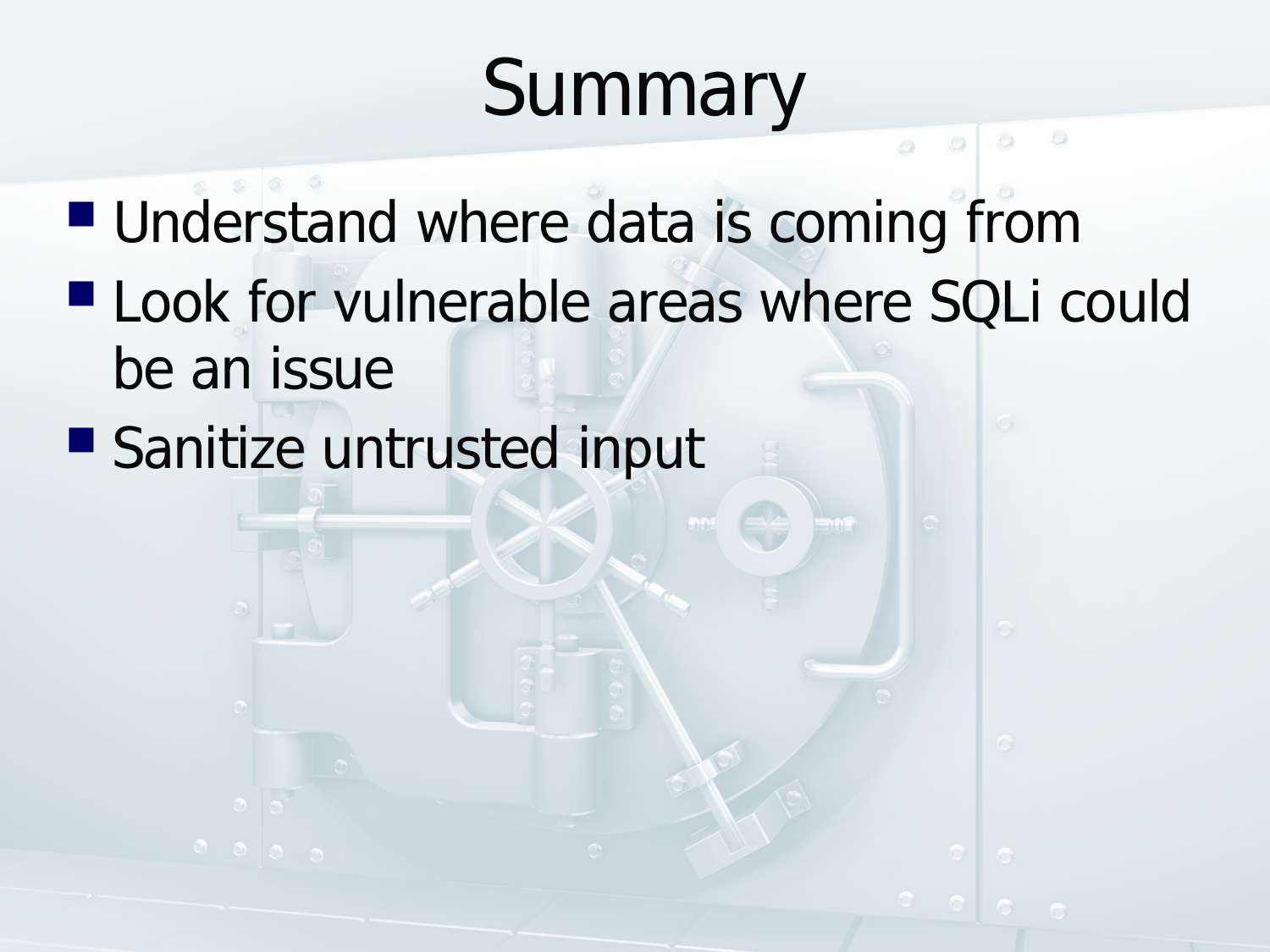

# Summary
Understand where data is coming from
Look for vulnerable areas where SQLi could be an issue
Sanitize untrusted input